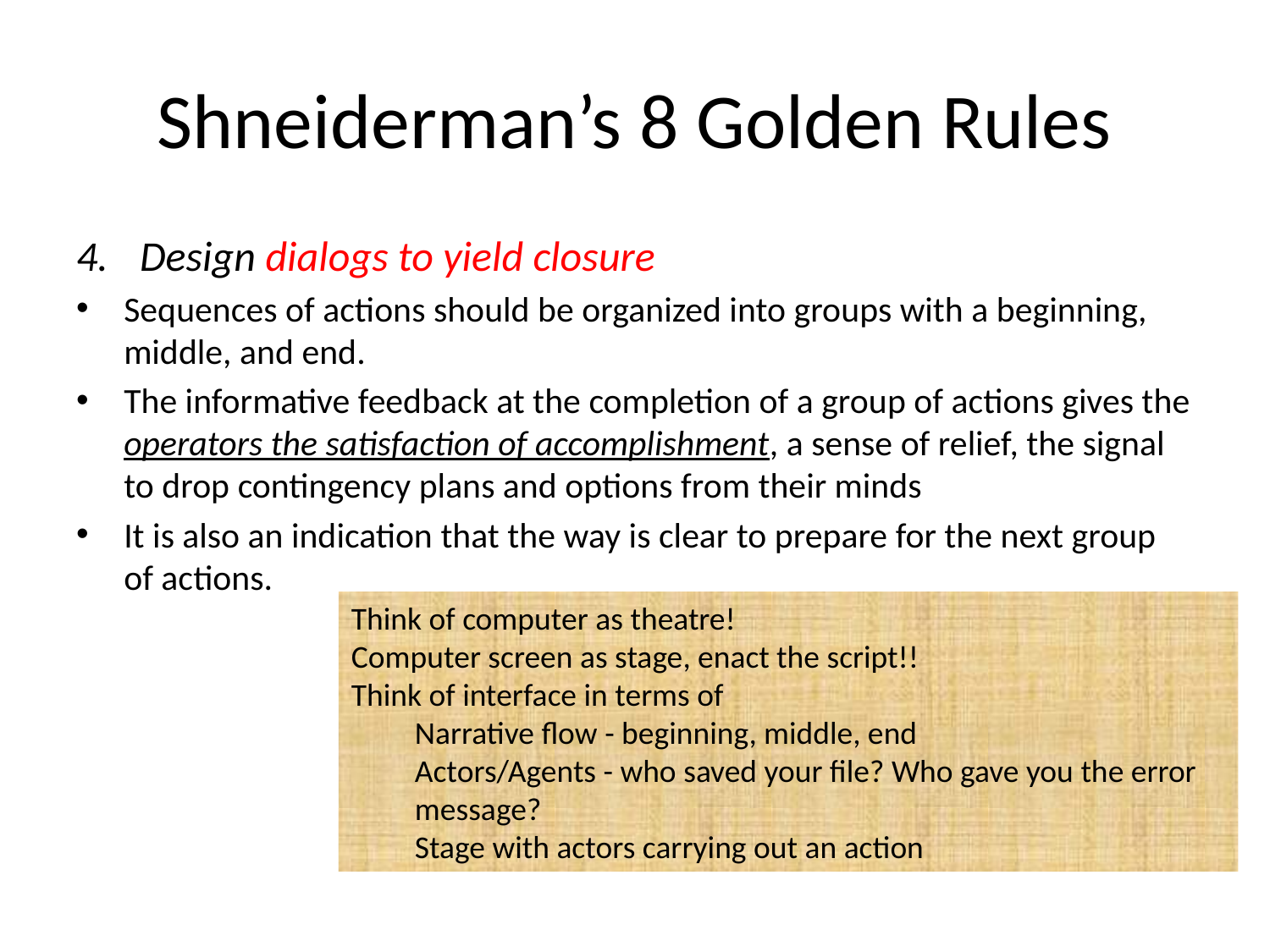

# Shneiderman’s 8 Golden Rules
Design dialogs to yield closure
Sequences of actions should be organized into groups with a beginning, middle, and end.
The informative feedback at the completion of a group of actions gives the operators the satisfaction of accomplishment, a sense of relief, the signal to drop contingency plans and options from their minds
It is also an indication that the way is clear to prepare for the next group of actions.
Think of computer as theatre!
Computer screen as stage, enact the script!!
Think of interface in terms of
Narrative flow - beginning, middle, end
Actors/Agents - who saved your file? Who gave you the error message?
Stage with actors carrying out an action